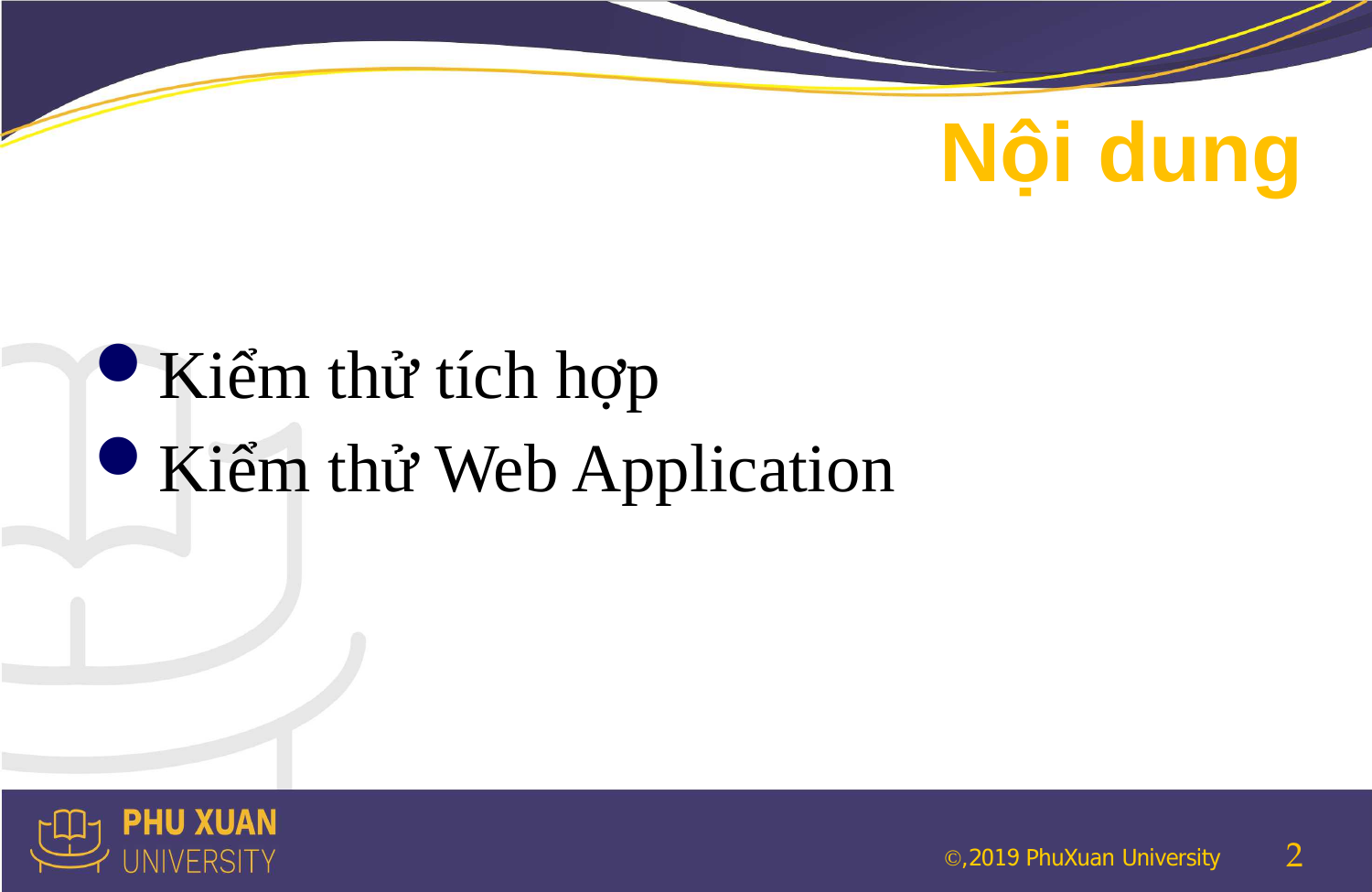

# Nội dung

Kiểm thử tích hợp
Kiểm thử Web Application

2